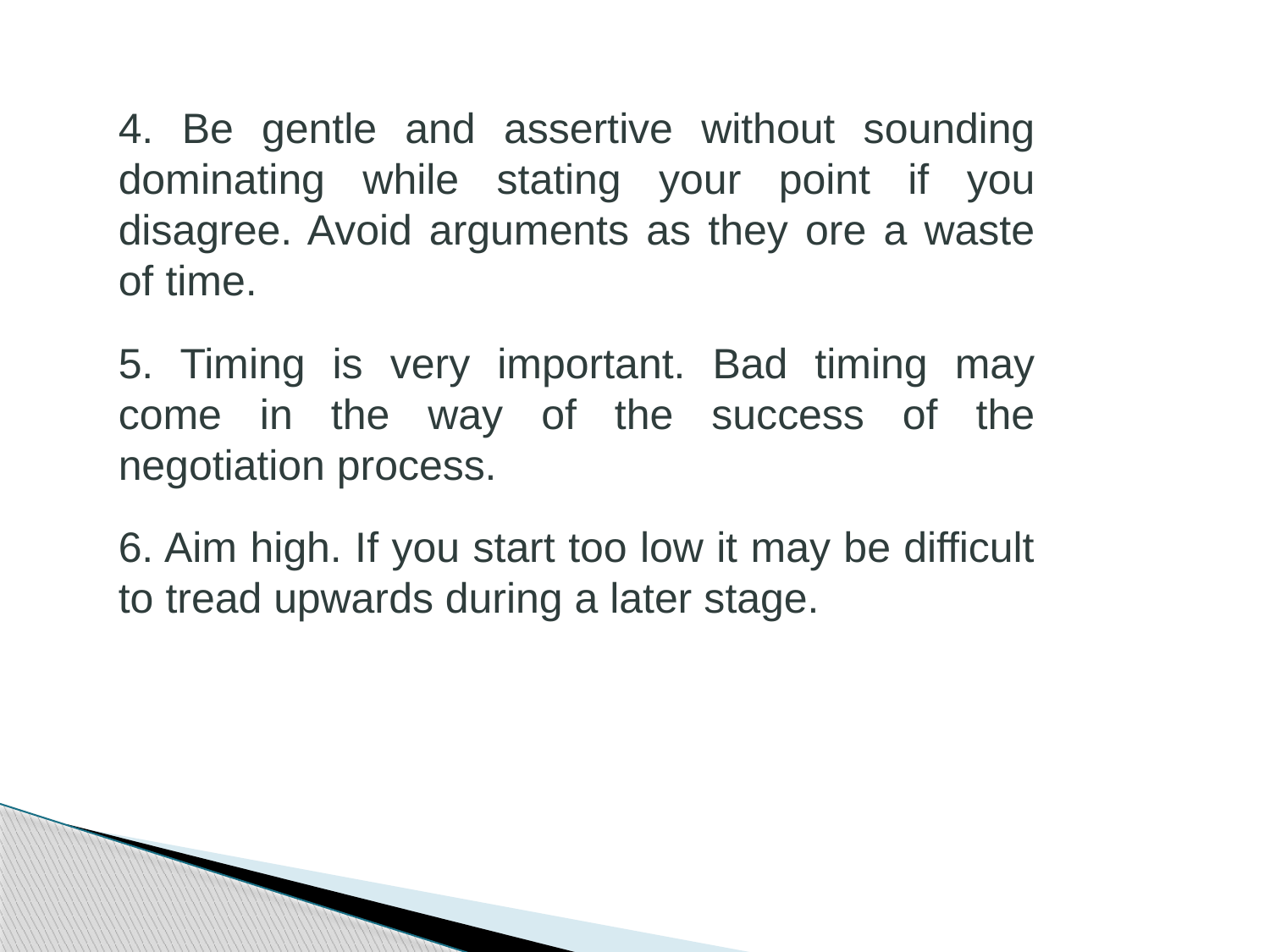

4. Be gentle and assertive without sounding dominating while stating your point if you disagree. Avoid arguments as they ore a waste of time.
5. Timing is very important. Bad timing may come in the way of the success of the negotiation process.
6. Aim high. If you start too low it may be difficult to tread upwards during a later stage.